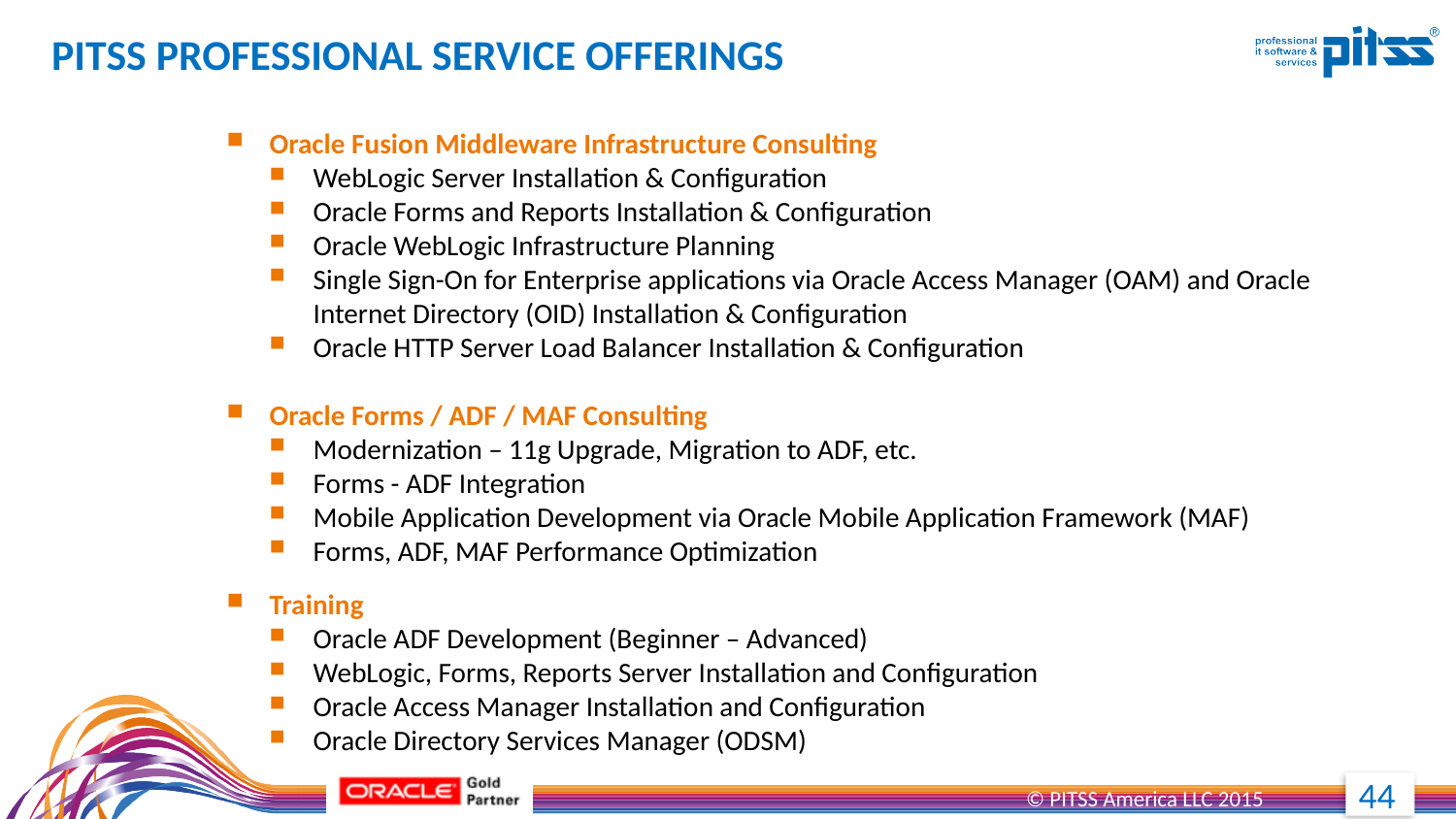

# PITSS Professional Service Offerings
Oracle Fusion Middleware Infrastructure Consulting
WebLogic Server Installation & Configuration
Oracle Forms and Reports Installation & Configuration
Oracle WebLogic Infrastructure Planning
Single Sign-On for Enterprise applications via Oracle Access Manager (OAM) and Oracle Internet Directory (OID) Installation & Configuration
Oracle HTTP Server Load Balancer Installation & Configuration
Oracle Forms / ADF / MAF Consulting
Modernization – 11g Upgrade, Migration to ADF, etc.
Forms - ADF Integration
Mobile Application Development via Oracle Mobile Application Framework (MAF)
Forms, ADF, MAF Performance Optimization
Training
Oracle ADF Development (Beginner – Advanced)
WebLogic, Forms, Reports Server Installation and Configuration
Oracle Access Manager Installation and Configuration
Oracle Directory Services Manager (ODSM)